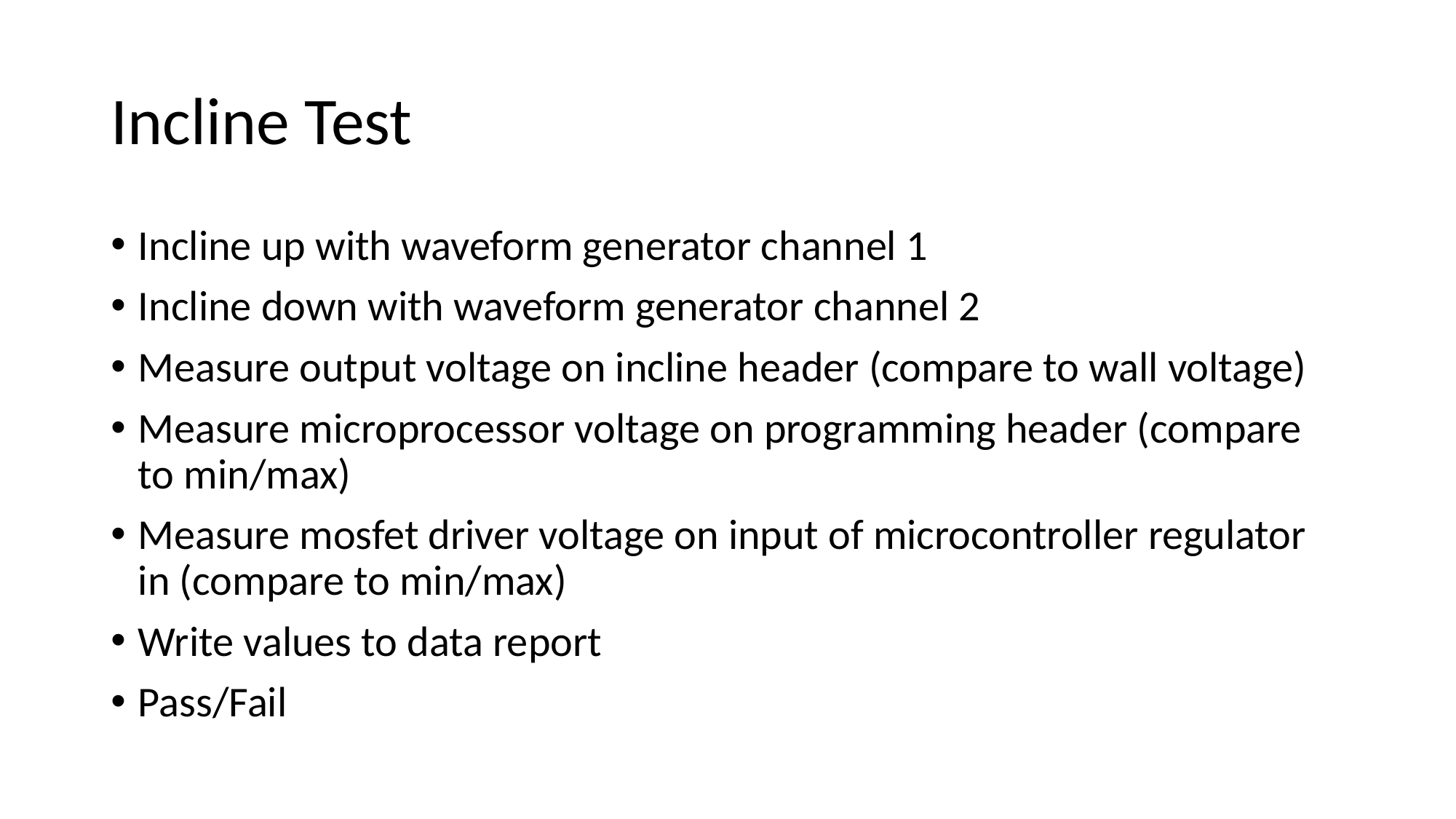

# Incline Test
Incline up with waveform generator channel 1
Incline down with waveform generator channel 2
Measure output voltage on incline header (compare to wall voltage)
Measure microprocessor voltage on programming header (compare to min/max)
Measure mosfet driver voltage on input of microcontroller regulator in (compare to min/max)
Write values to data report
Pass/Fail